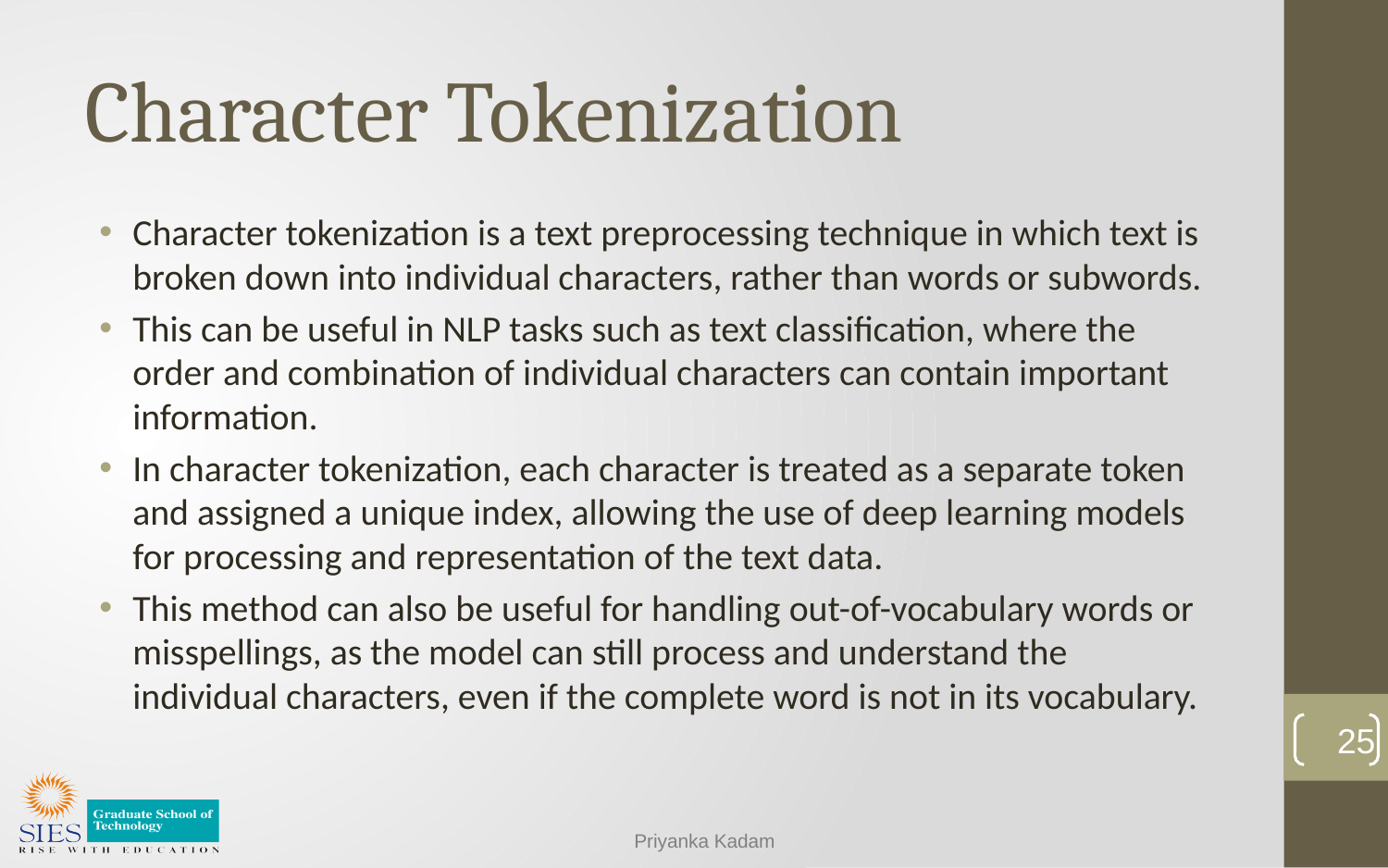

# Character Tokenization
Character tokenization is a text preprocessing technique in which text is broken down into individual characters, rather than words or subwords.
This can be useful in NLP tasks such as text classification, where the order and combination of individual characters can contain important information.
In character tokenization, each character is treated as a separate token and assigned a unique index, allowing the use of deep learning models for processing and representation of the text data.
This method can also be useful for handling out-of-vocabulary words or misspellings, as the model can still process and understand the individual characters, even if the complete word is not in its vocabulary.
25